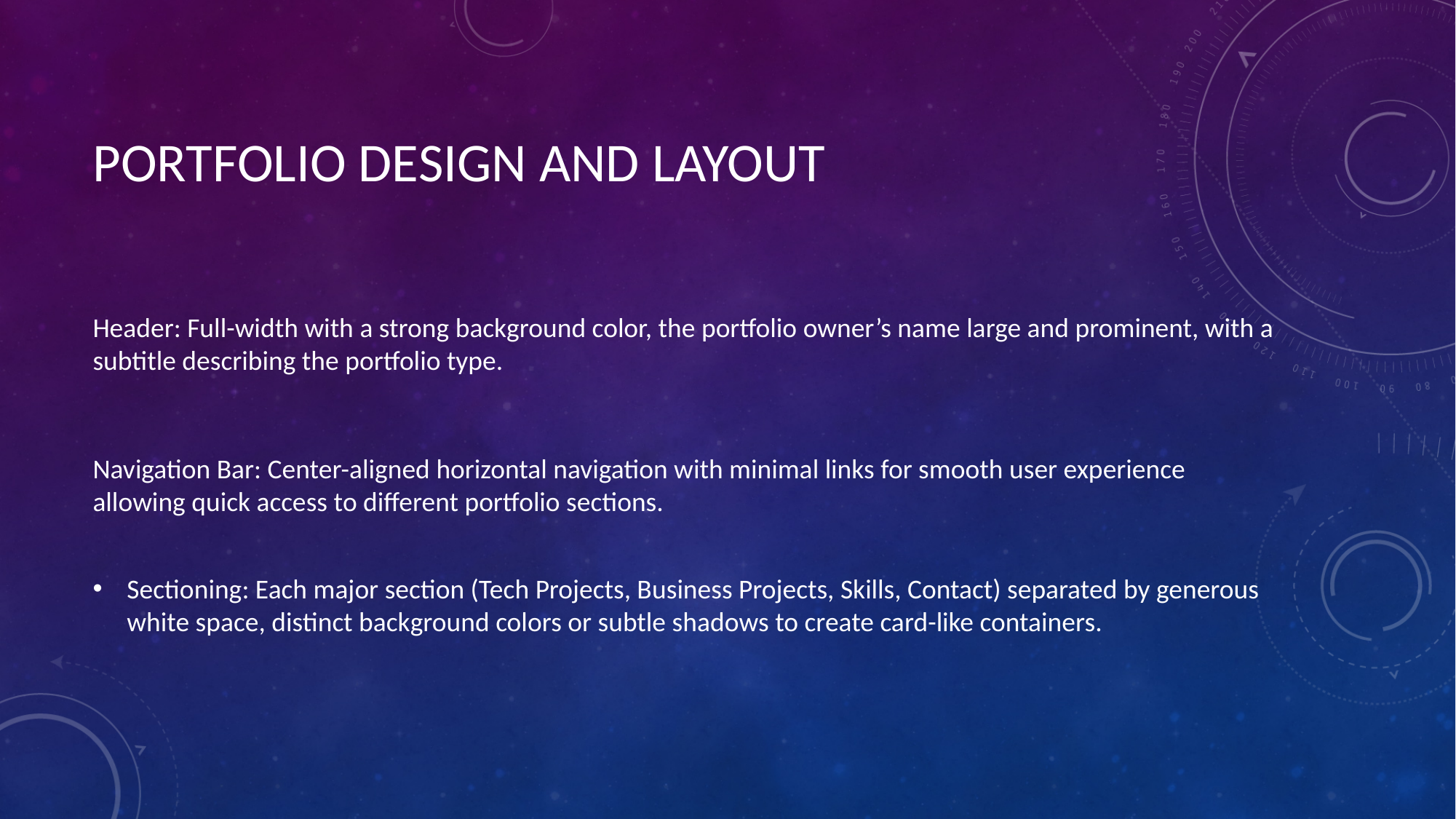

# Portfolio design and Layout
Header: Full-width with a strong background color, the portfolio owner’s name large and prominent, with a subtitle describing the portfolio type.

Navigation Bar: Center-aligned horizontal navigation with minimal links for smooth user experience allowing quick access to different portfolio sections.

Sectioning: Each major section (Tech Projects, Business Projects, Skills, Contact) separated by generous white space, distinct background colors or subtle shadows to create card-like containers.